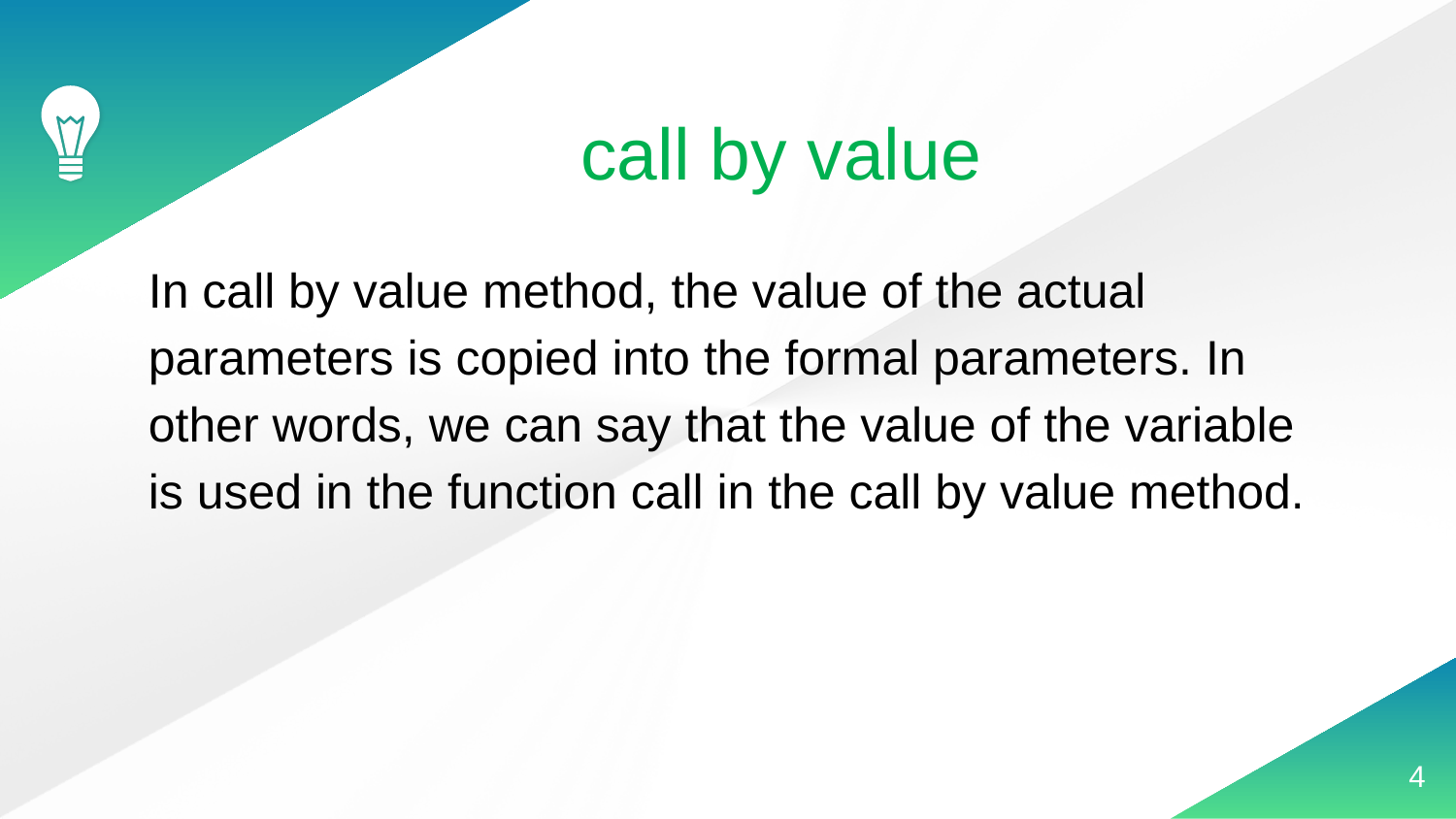

# call by value
In call by value method, the value of the actual parameters is copied into the formal parameters. In other words, we can say that the value of the variable is used in the function call in the call by value method.
4